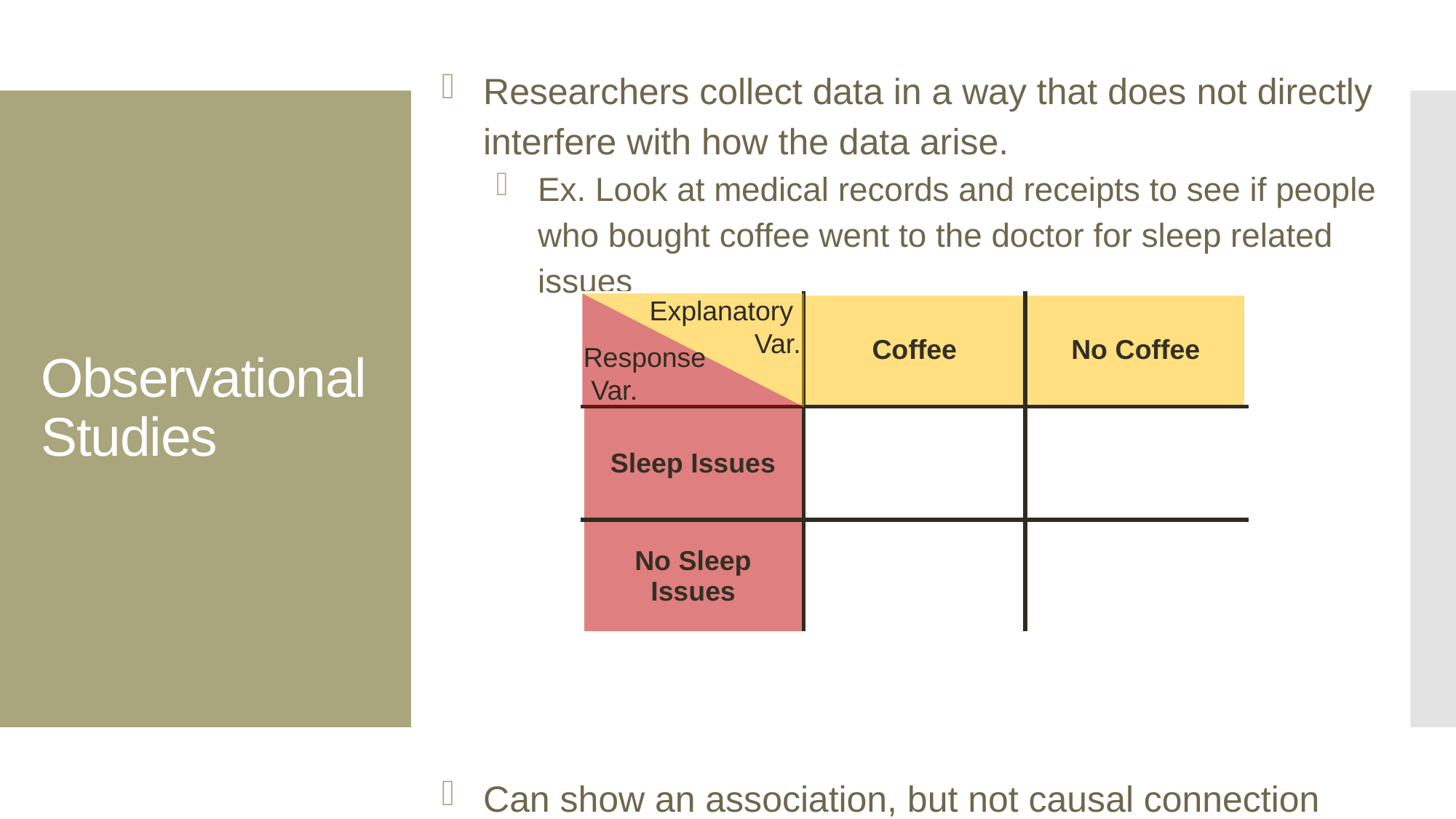

Researchers collect data in a way that does not directly interfere with how the data arise.
Ex. Look at medical records and receipts to see if people who bought coffee went to the doctor for sleep related issues

Can show an association, but not causal connection

Observational Studies
Explanatory
Var.

|  | Coffee | No Coffee |
| --- | --- | --- |
| Sleep Issues |  |  |
| No Sleep Issues |  |  |
Response
 Var.